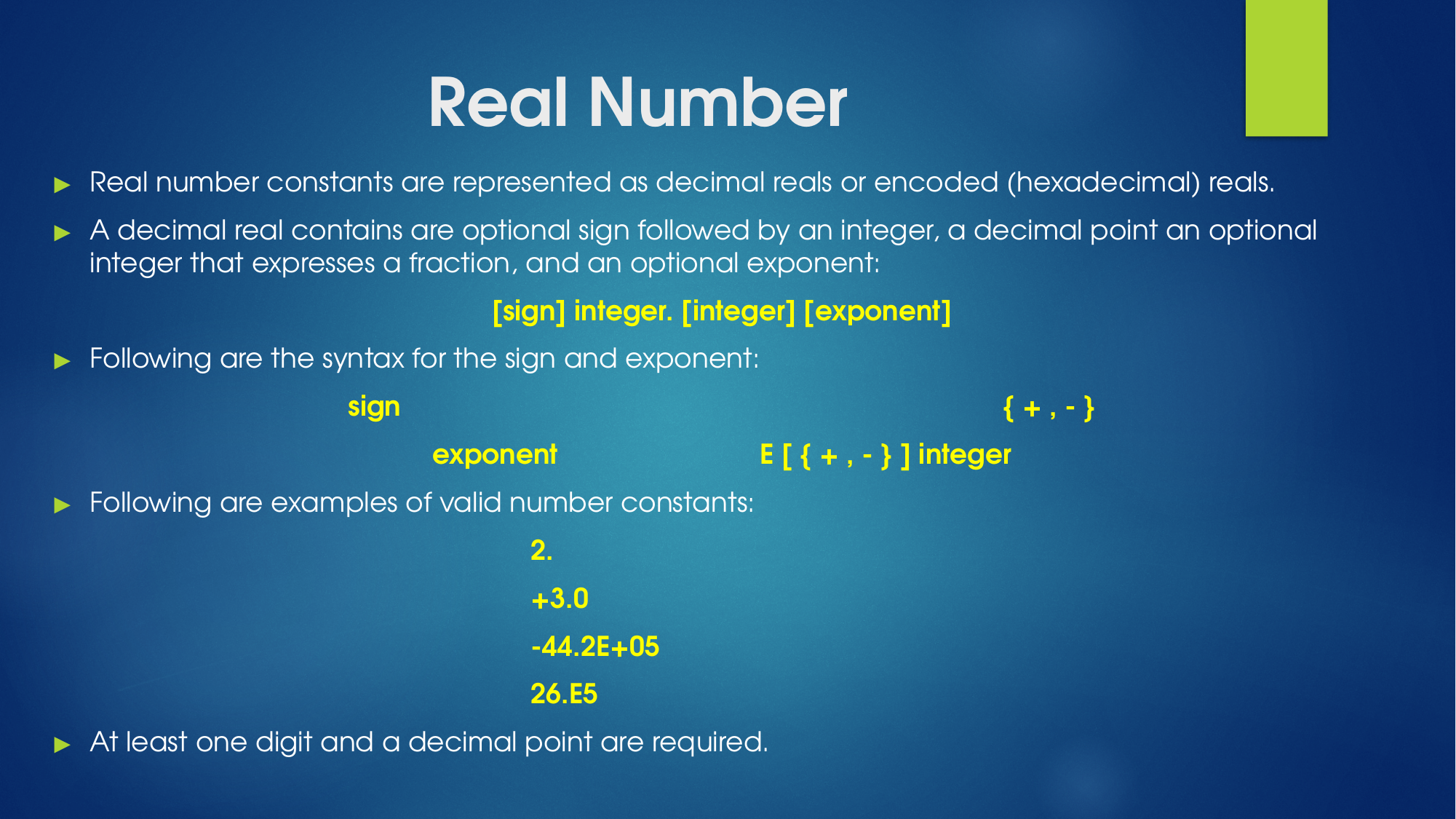

# Real Number
Real number constants are represented as decimal reals or encoded (hexadecimal) reals.
A decimal real contains are optional sign followed by an integer, a decimal point an optional integer that expresses a fraction, and an optional exponent:
[sign] integer. [integer] [exponent]
Following are the syntax for the sign and exponent:
sign						{ + , - }
exponent 		E [ { + , - } ] integer
Following are examples of valid number constants:
2.
+3.0
-44.2E+05
26.E5
At least one digit and a decimal point are required.